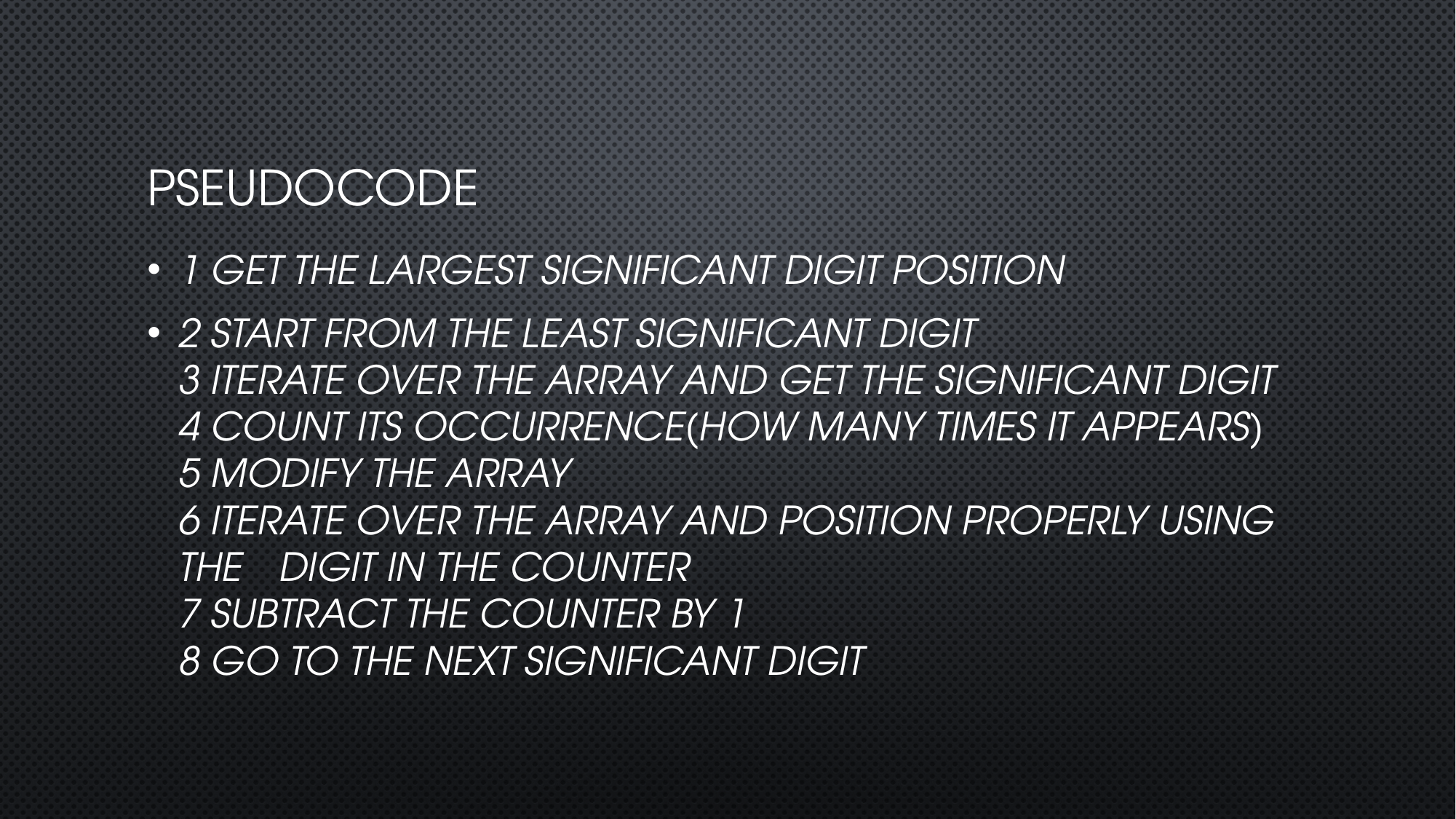

# PSEUDOCODE
1 Get the largest Significant Digit Position
2 Start from the Least Significant Digit
3 Iterate over the array and get the Significant Digit
4 Count its occurrence(how many times it appears)
5 Modify the array
6 Iterate over the array and position properly using the 			Digit in the counter
7 subtract the counter by 1
8 Go to the next Significant Digit